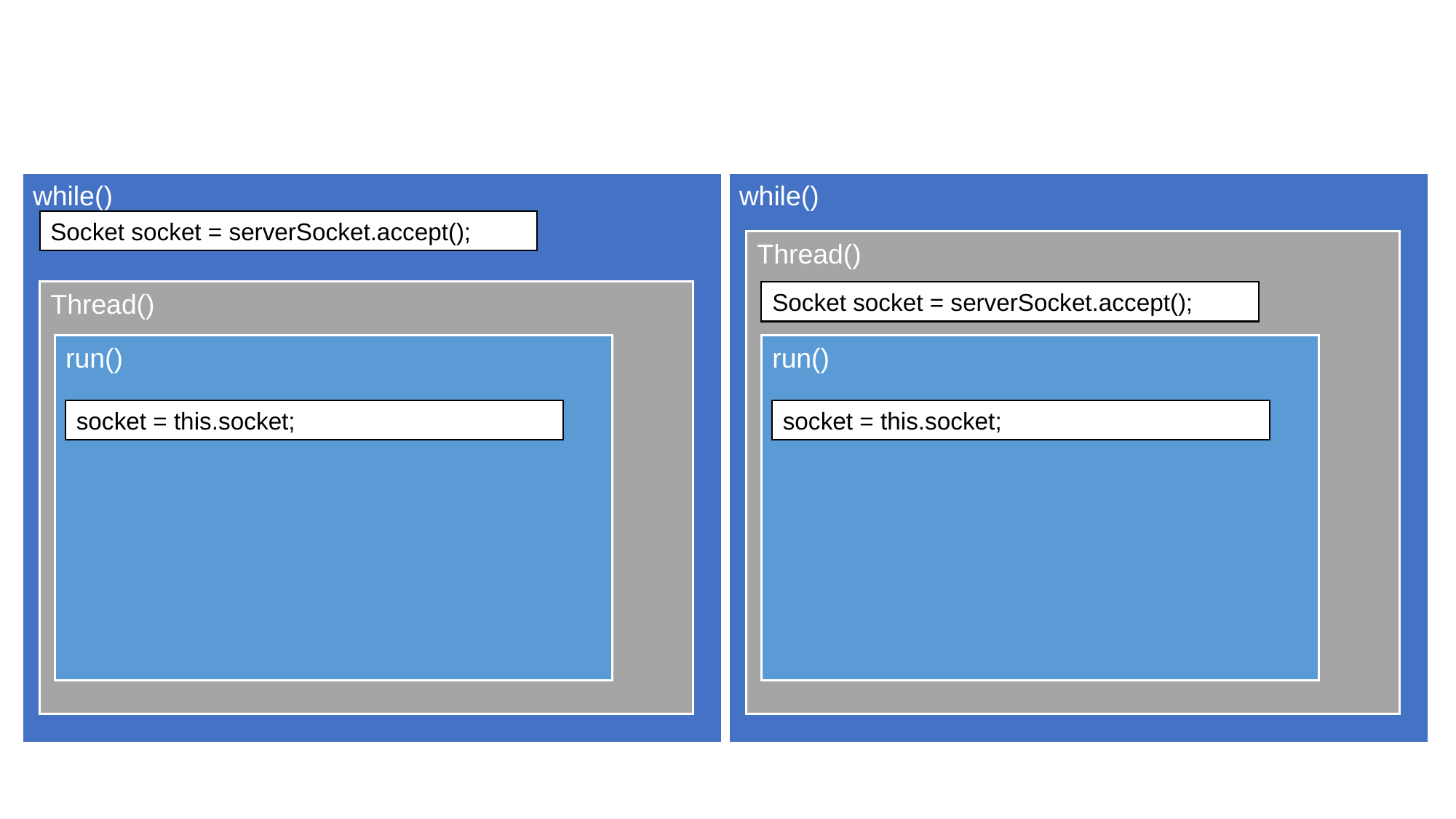

while()
while()
Socket socket = serverSocket.accept();
Thread()
Thread()
Socket socket = serverSocket.accept();
run()
run()
socket = this.socket;
socket = this.socket;